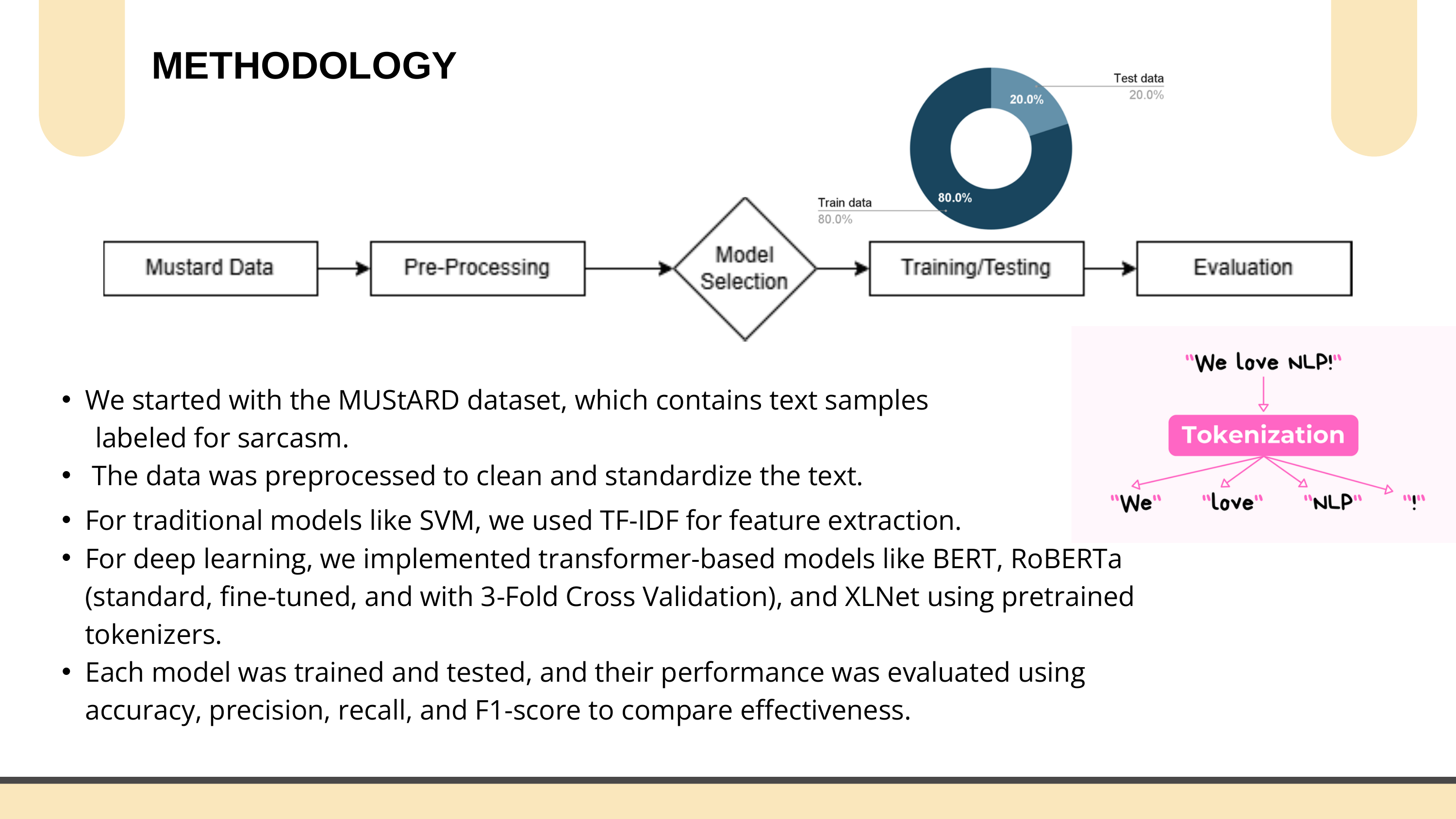

METHODOLOGY

We started with the MUStARD dataset, which contains text samples
        labeled for sarcasm.
 The data was preprocessed to clean and standardize the text.

For traditional models like SVM, we used TF-IDF for feature extraction.
For deep learning, we implemented transformer-based models like BERT, RoBERTa (standard, fine-tuned, and with 3-Fold Cross Validation), and XLNet using pretrained tokenizers.
Each model was trained and tested, and their performance was evaluated using accuracy, precision, recall, and F1-score to compare effectiveness.